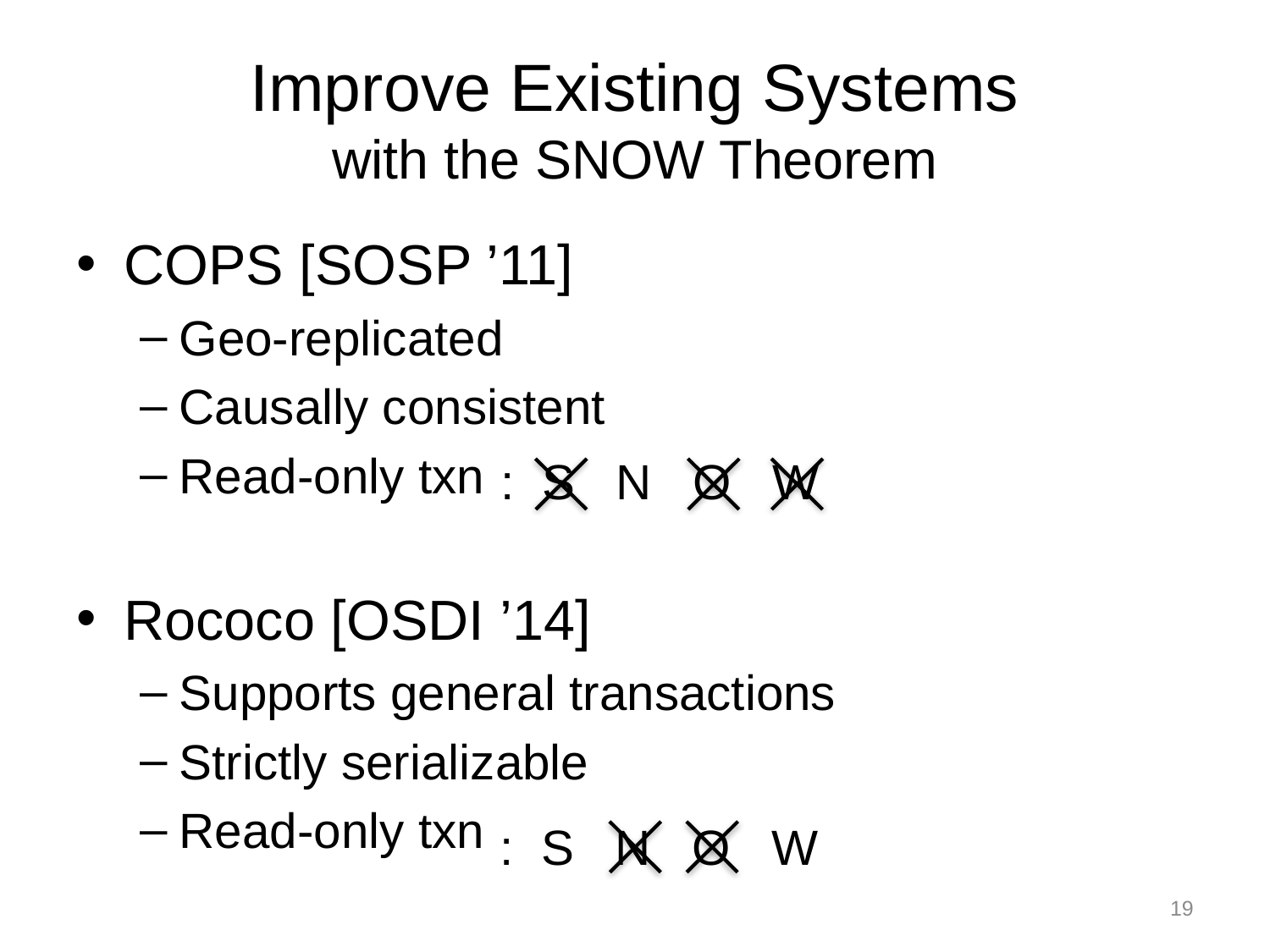

# Improve Existing Systems with the SNOW Theorem
COPS [SOSP ’11]
Geo-replicated
Causally consistent
Read-only txn

Rococo [OSDI ’14]
Supports general transactions
Strictly serializable
Read-only txn

:  S   N   O   W
:  S   N   O   W
19